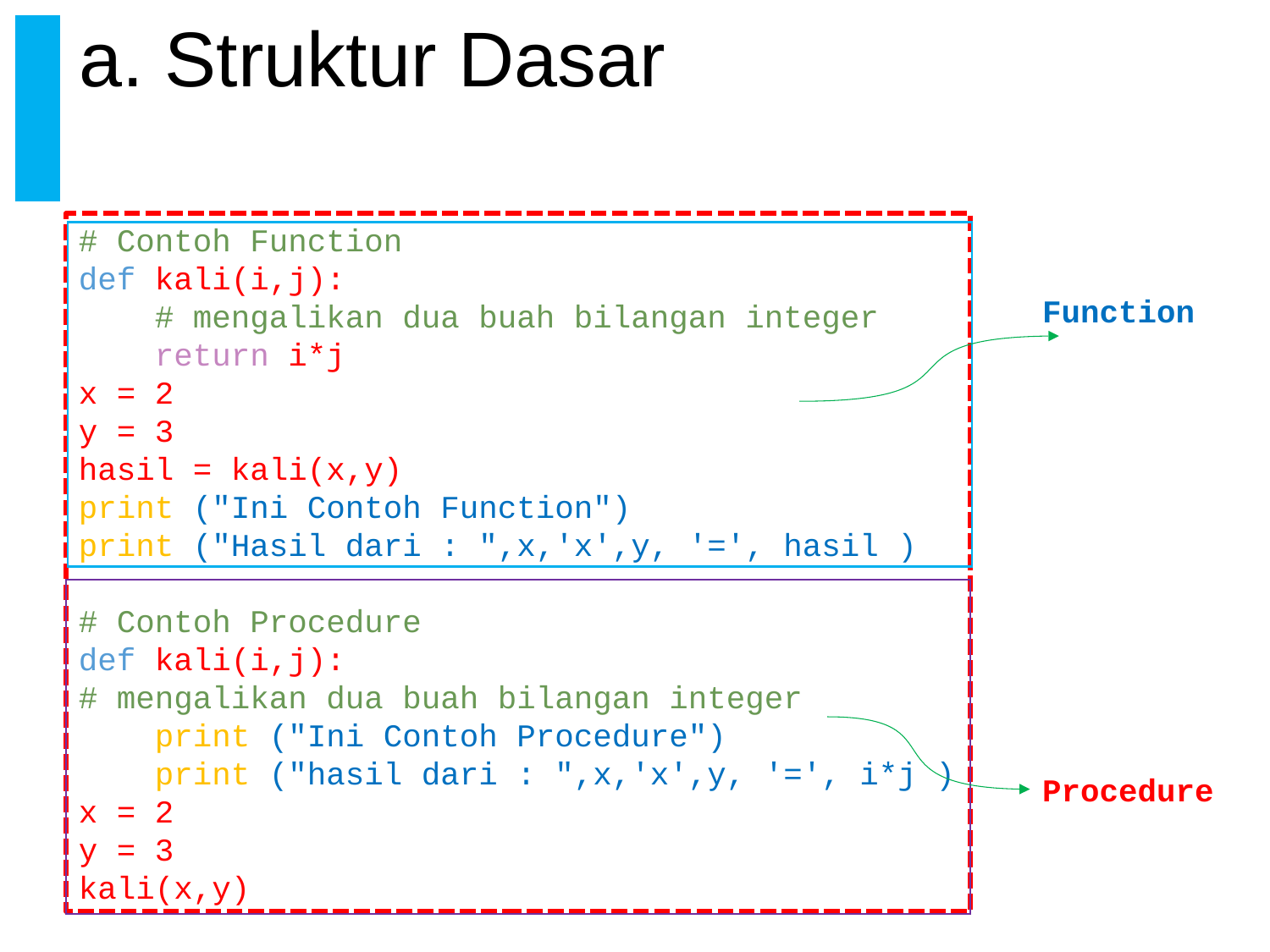

# a. Struktur Dasar
# Contoh Function
def kali(i,j):
    # mengalikan dua buah bilangan integer
    return i*j
x = 2
y = 3
hasil = kali(x,y)
print ("Ini Contoh Function")
print ("Hasil dari : ",x,'x',y, '=', hasil )
# Contoh Procedure
def kali(i,j):
# mengalikan dua buah bilangan integer
    print ("Ini Contoh Procedure")
    print ("hasil dari : ",x,'x',y, '=', i*j )
x = 2
y = 3
kali(x,y)

Function

Procedure